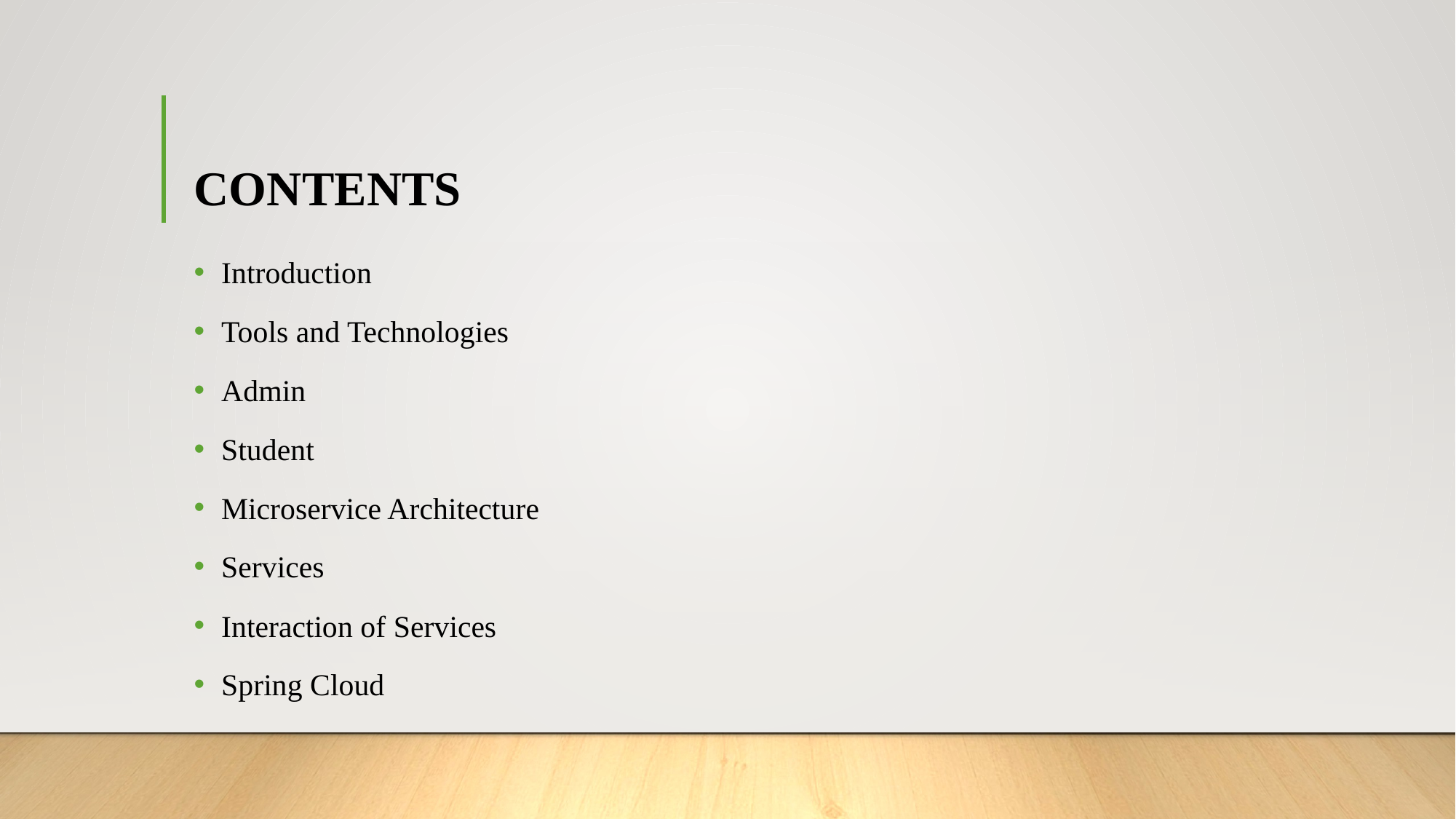

# CONTENTS
Introduction
Tools and Technologies
Admin
Student
Microservice Architecture
Services
Interaction of Services
Spring Cloud